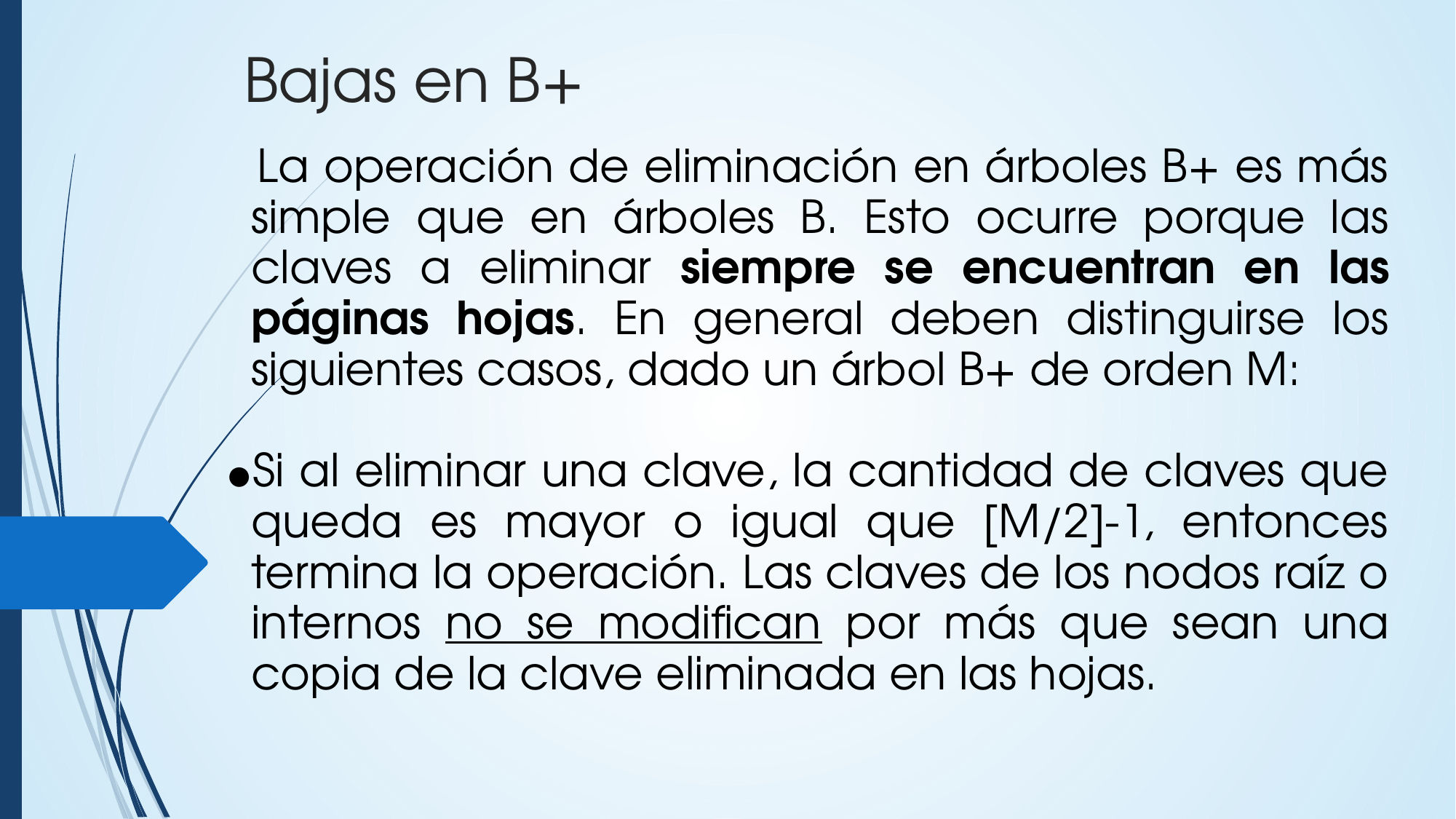

Bajas en B+
La operación de eliminación en árboles B+ es más simple que en árboles B. Esto ocurre porque las claves a eliminar siempre se encuentran en las páginas hojas. En general deben distinguirse los siguientes casos, dado un árbol B+ de orden M:

Si al eliminar una clave, la cantidad de claves que queda es mayor o igual que [M/2]-1, entonces termina la operación. Las claves de los nodos raíz o internos no se modifican por más que sean una copia de la clave eliminada en las hojas.